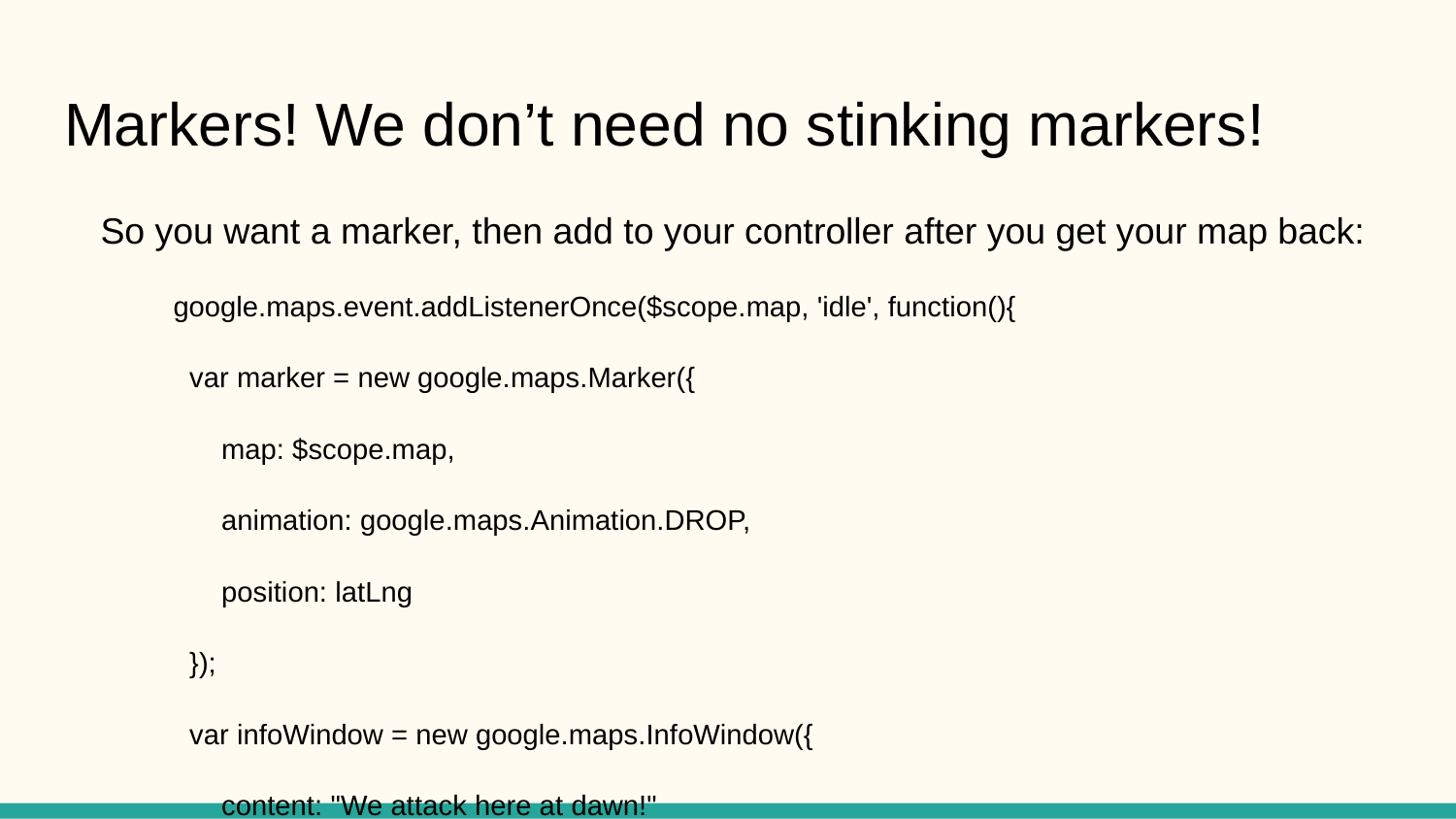

# Markers! We don’t need no stinking markers!
So you want a marker, then add to your controller after you get your map back:
google.maps.event.addListenerOnce($scope.map, 'idle', function(){
  var marker = new google.maps.Marker({
      map: $scope.map,
      animation: google.maps.Animation.DROP,
      position: latLng
  });
  var infoWindow = new google.maps.InfoWindow({
      content: "We attack here at dawn!"
  });
  google.maps.event.addListener(marker, 'click', function () {
      infoWindow.open($scope.map, marker);
  });
});